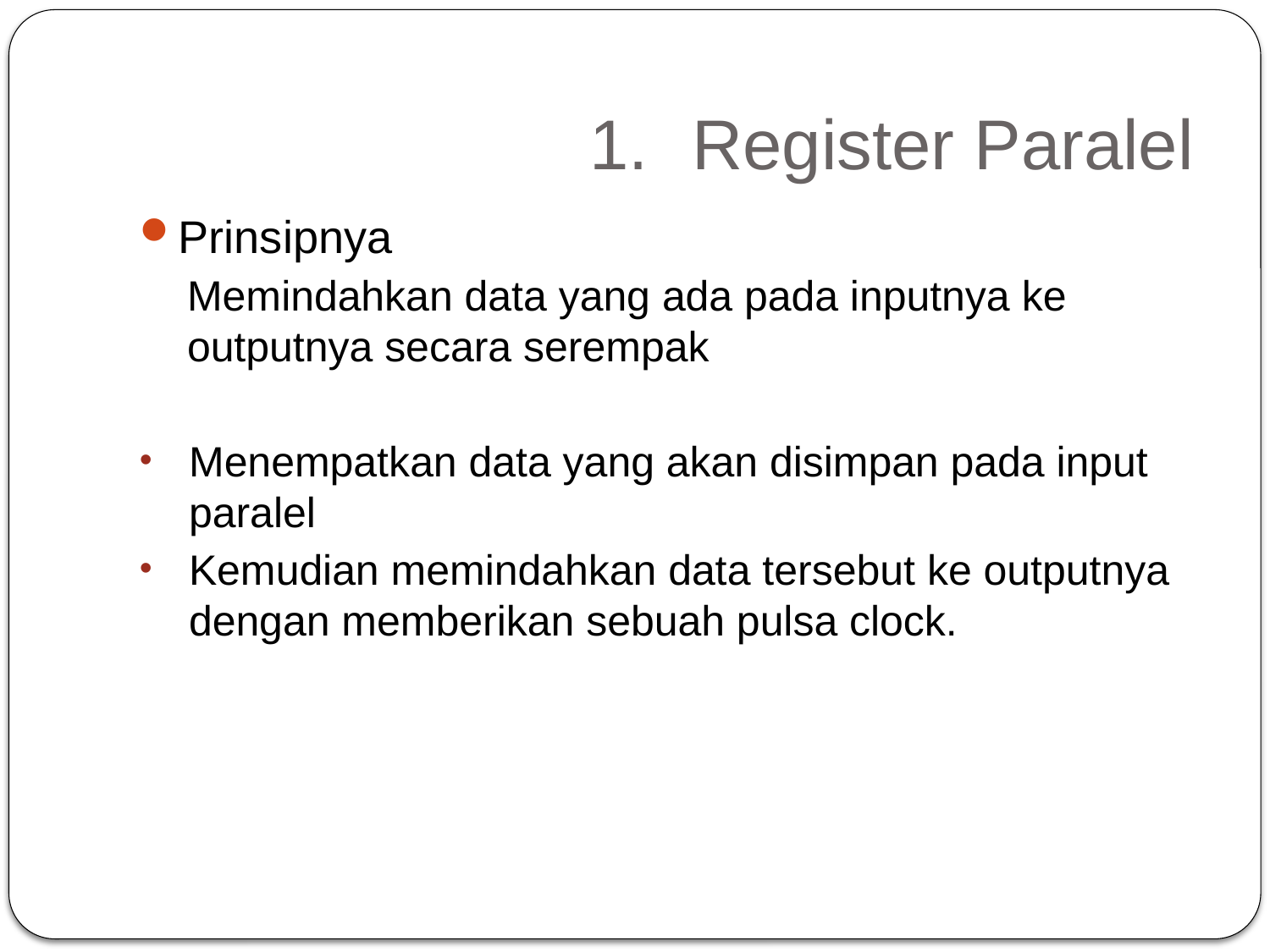

# Register Paralel
Prinsipnya
	Memindahkan data yang ada pada inputnya ke outputnya secara serempak

Menempatkan data yang akan disimpan pada input paralel
Kemudian memindahkan data tersebut ke outputnya dengan memberikan sebuah pulsa clock.